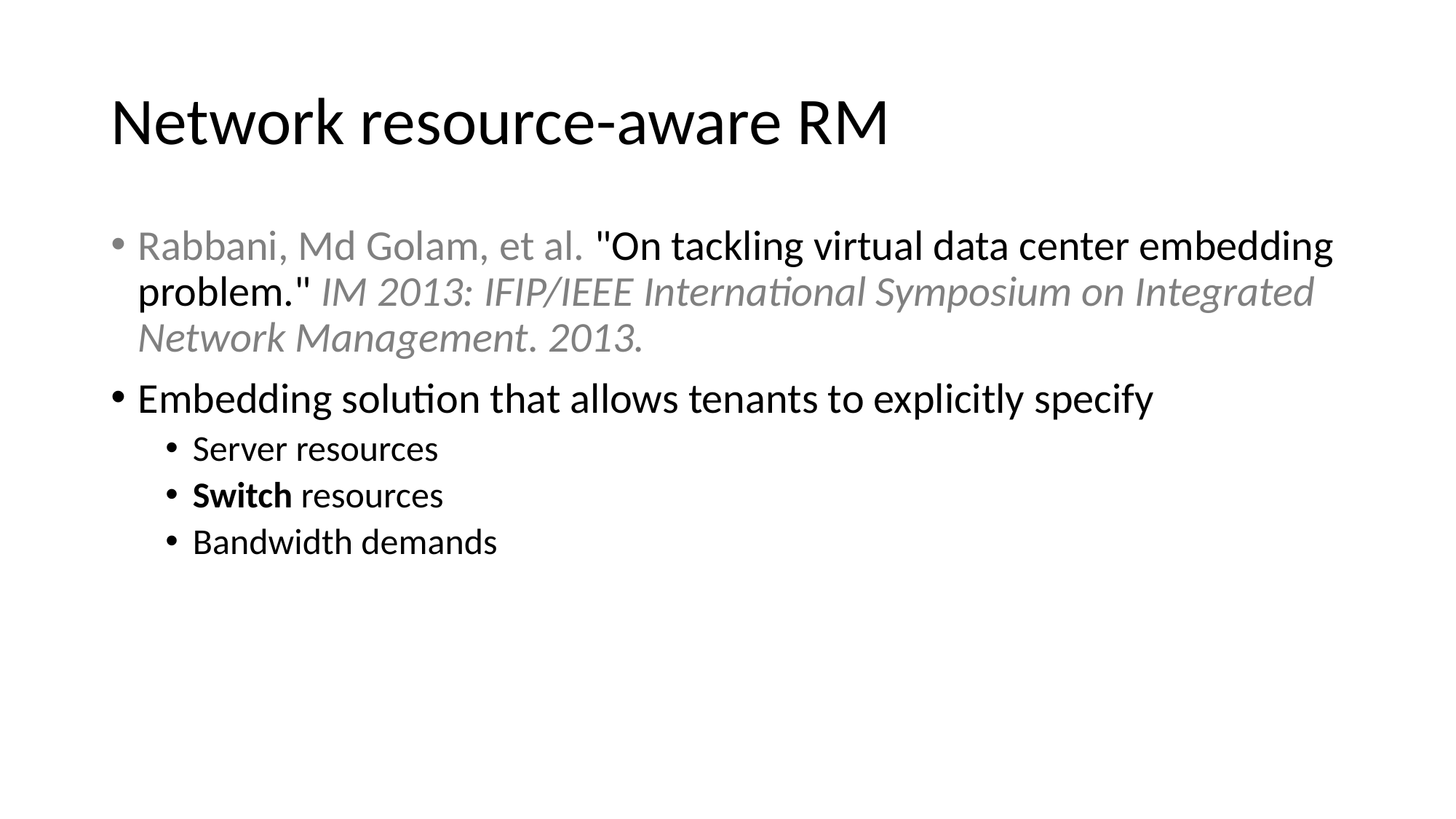

# Network resource-aware RM
Rabbani, Md Golam, et al. "On tackling virtual data center embedding problem." IM 2013: IFIP/IEEE International Symposium on Integrated Network Management. 2013.
Embedding solution that allows tenants to explicitly specify
Server resources
Switch resources
Bandwidth demands